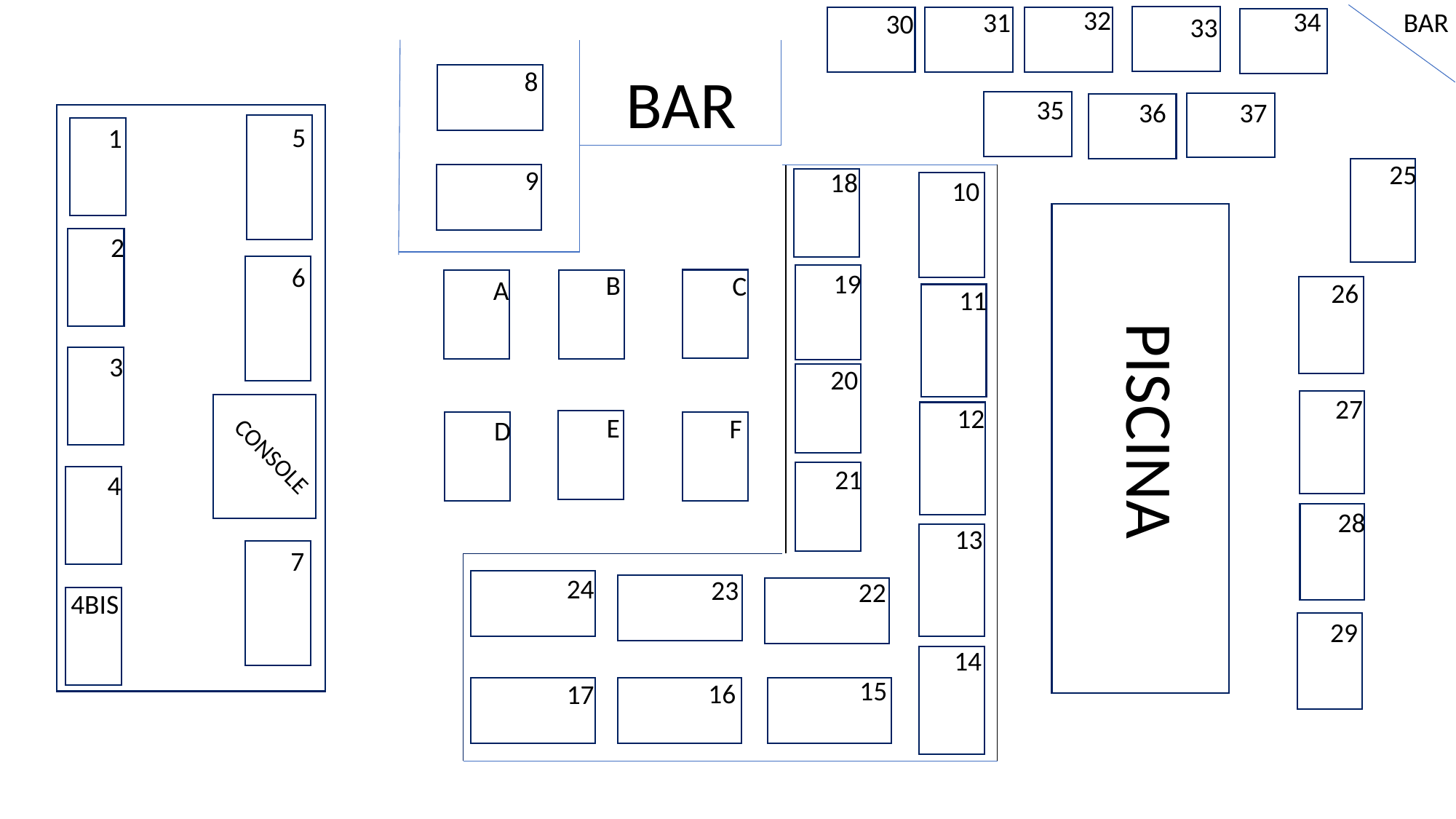

BAR
32
34
31
30
33

BAR
8

35
36
37

5
1

25
9
18

10

2

6
19
B
C
A
26
11

3
20

PISCINA
27
12
E

F
D

CONSOLE
21
4

28
13

7

24
23
22

4BIS

29

14
15

16
17